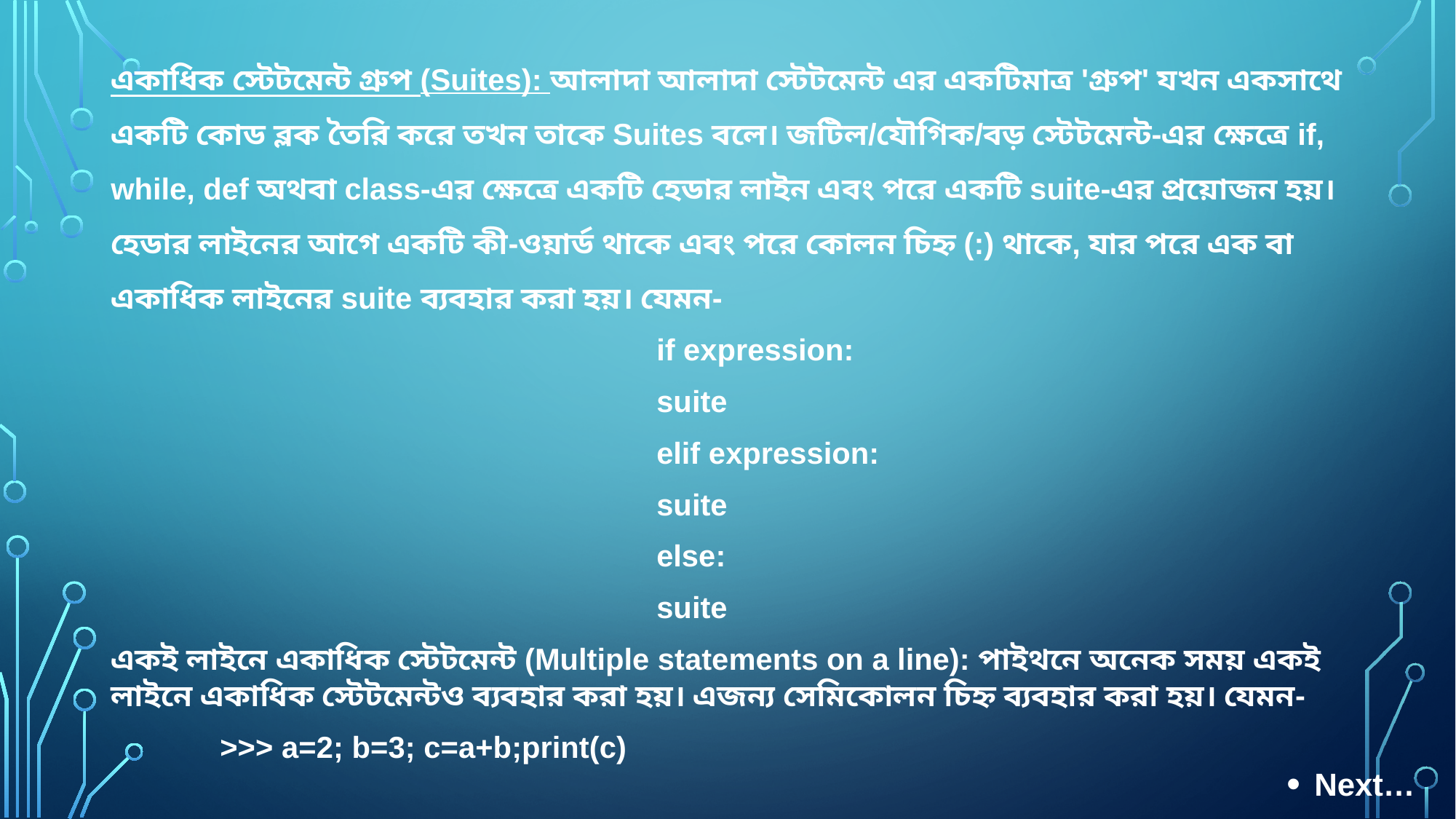

একাধিক স্টেটমেন্ট গ্রুপ (Suites): আলাদা আলাদা স্টেটমেন্ট এর একটিমাত্র 'গ্রুপ' যখন একসাথে একটি কোড ব্লক তৈরি করে তখন তাকে Suites বলে। জটিল/যৌগিক/বড় স্টেটমেন্ট-এর ক্ষেত্রে if, while, def অথবা class-এর ক্ষেত্রে একটি হেডার লাইন এবং পরে একটি suite-এর প্রয়োজন হয়। হেডার লাইনের আগে একটি কী-ওয়ার্ড থাকে এবং পরে কোলন চিহ্ন (:) থাকে, যার পরে এক বা একাধিক লাইনের suite ব্যবহার করা হয়। যেমন-
					if expression:
					suite
					elif expression:
					suite
					else:
					suite
একই লাইনে একাধিক স্টেটমেন্ট (Multiple statements on a line): পাইথনে অনেক সময় একই লাইনে একাধিক স্টেটমেন্টও ব্যবহার করা হয়। এজন্য সেমিকোলন চিহ্ন ব্যবহার করা হয়। যেমন-
	>>> a=2; b=3; c=a+b;print(c)
Next…